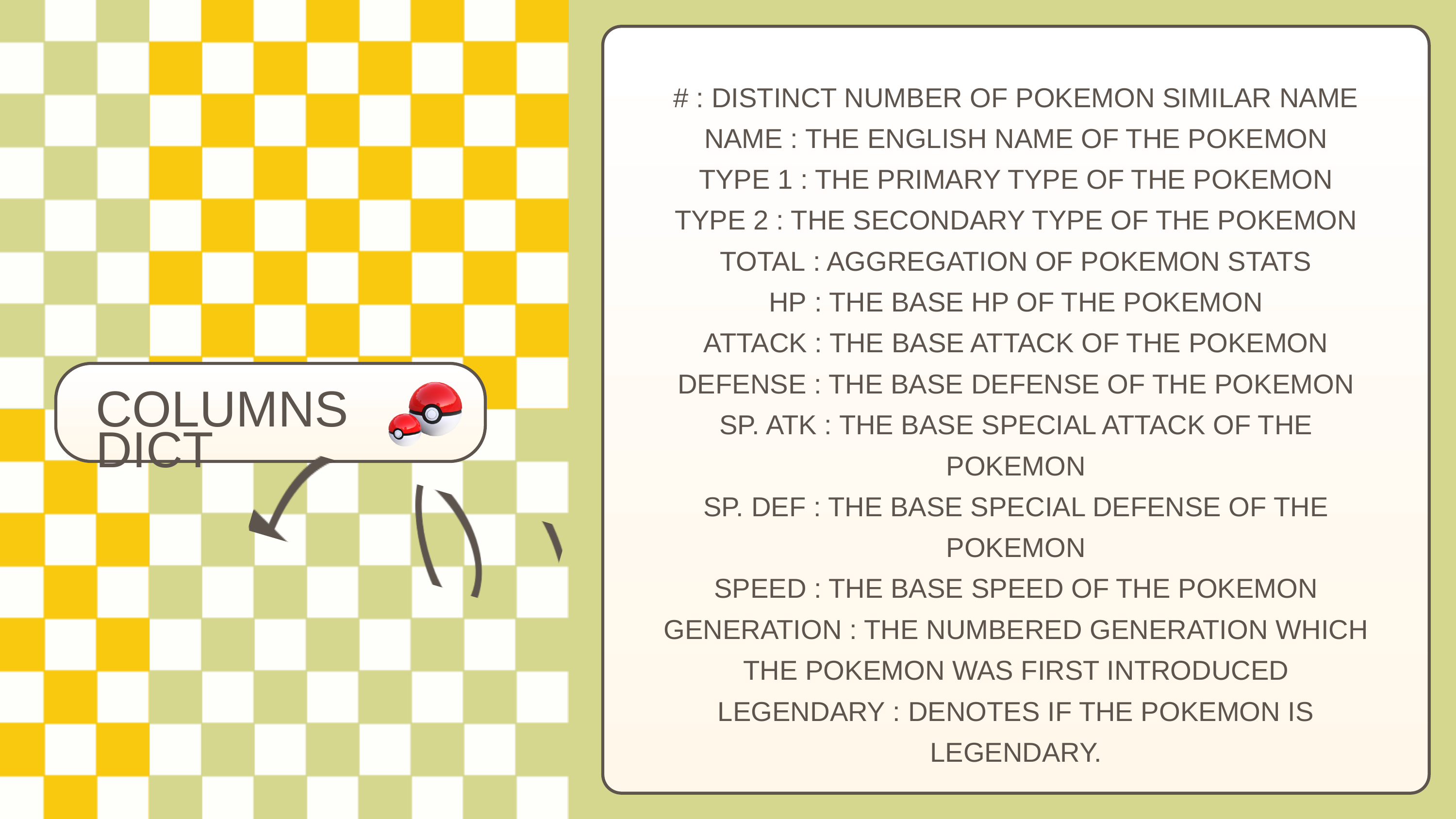

# : DISTINCT NUMBER OF POKEMON SIMILAR NAME
NAME : THE ENGLISH NAME OF THE POKEMON
TYPE 1 : THE PRIMARY TYPE OF THE POKEMON
TYPE 2 : THE SECONDARY TYPE OF THE POKEMON
TOTAL : AGGREGATION OF POKEMON STATS
HP : THE BASE HP OF THE POKEMON
ATTACK : THE BASE ATTACK OF THE POKEMON
DEFENSE : THE BASE DEFENSE OF THE POKEMON
SP. ATK : THE BASE SPECIAL ATTACK OF THE POKEMON
SP. DEF : THE BASE SPECIAL DEFENSE OF THE POKEMON
SPEED : THE BASE SPEED OF THE POKEMON
GENERATION : THE NUMBERED GENERATION WHICH THE POKEMON WAS FIRST INTRODUCED
LEGENDARY : DENOTES IF THE POKEMON IS LEGENDARY.

COLUMNS DICT